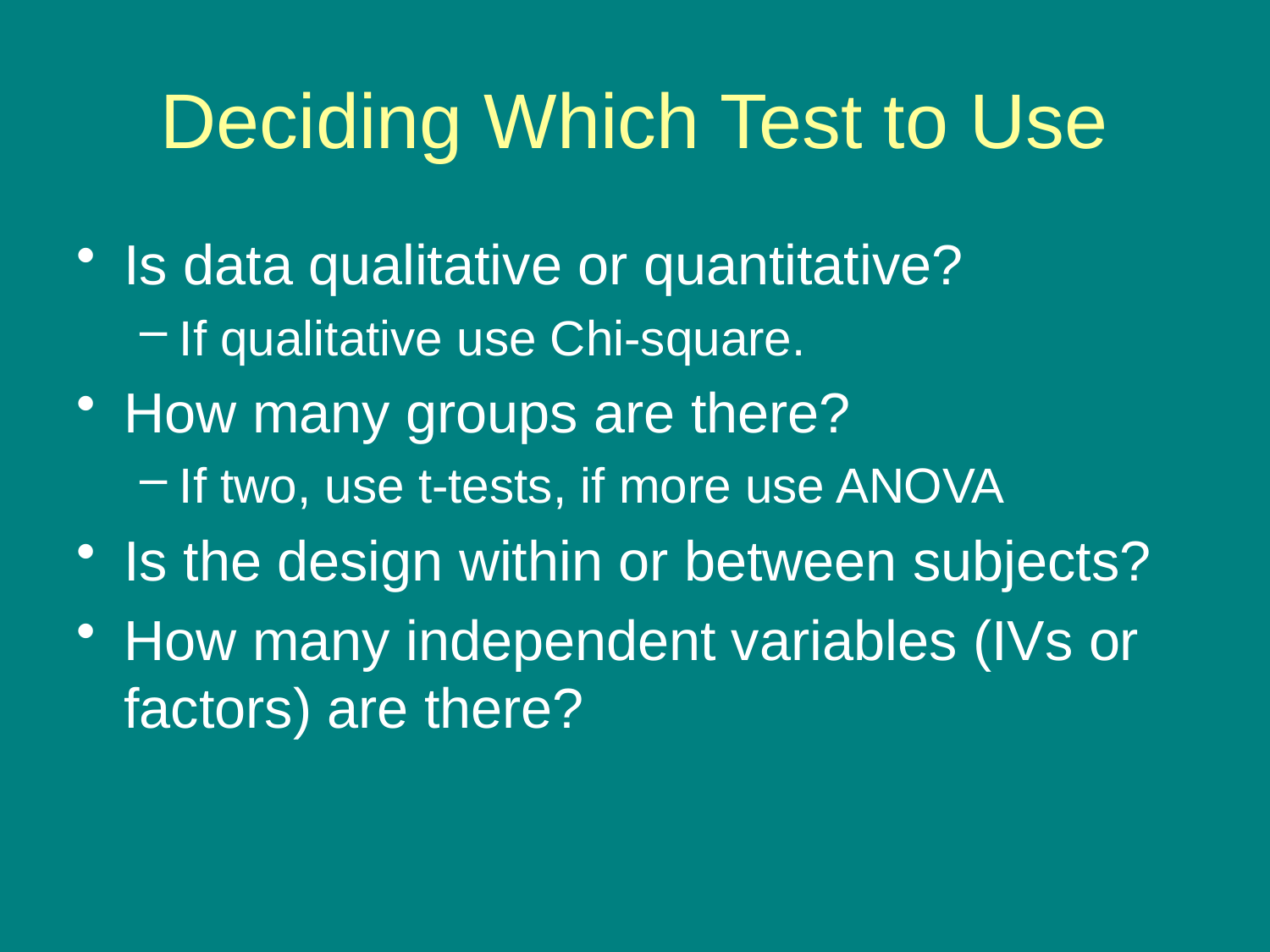

# Deciding Which Test to Use
Is data qualitative or quantitative?
If qualitative use Chi-square.
How many groups are there?
If two, use t-tests, if more use ANOVA
Is the design within or between subjects?
How many independent variables (IVs or factors) are there?